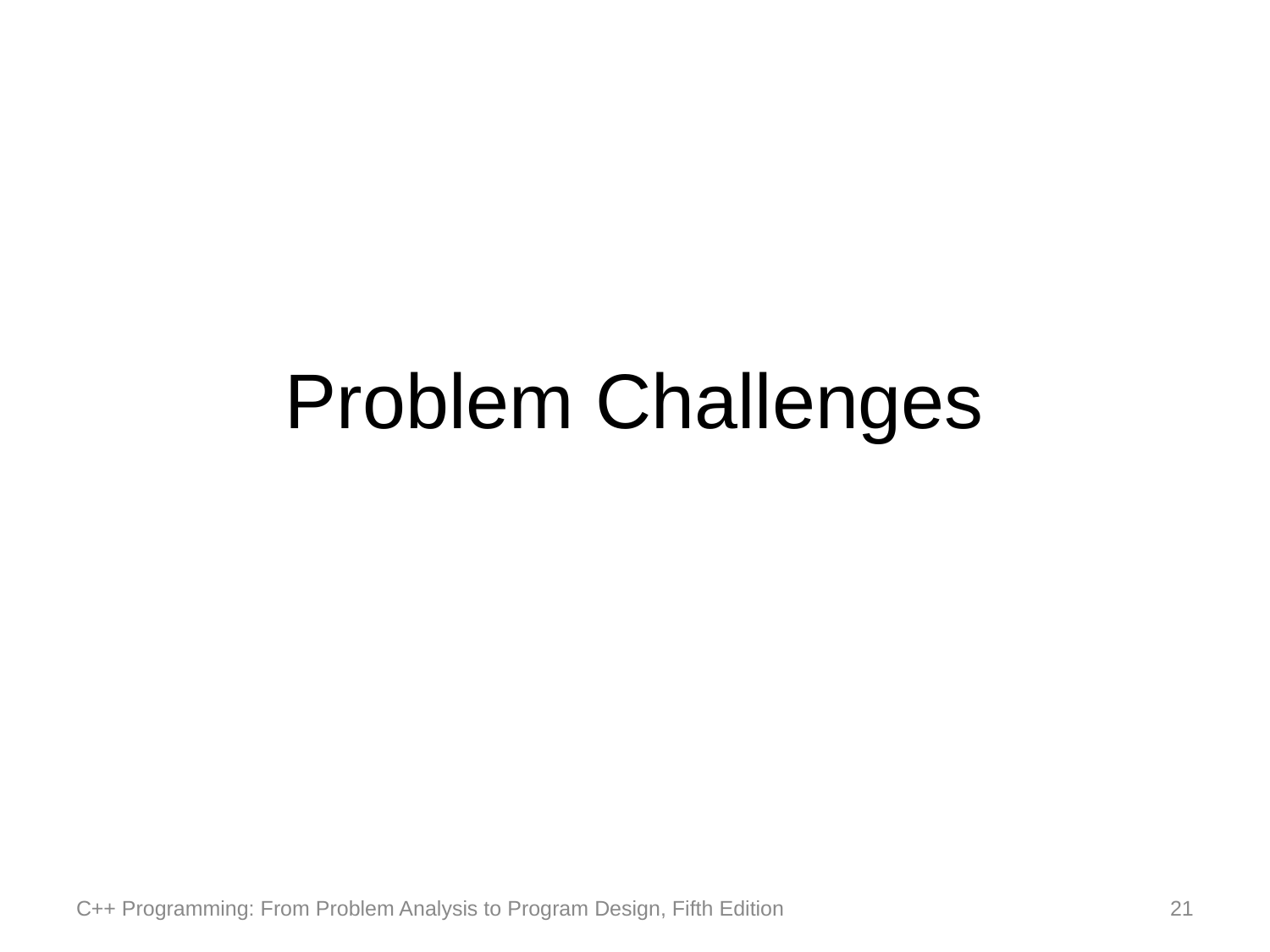

# Problem Challenges
C++ Programming: From Problem Analysis to Program Design, Fifth Edition
21